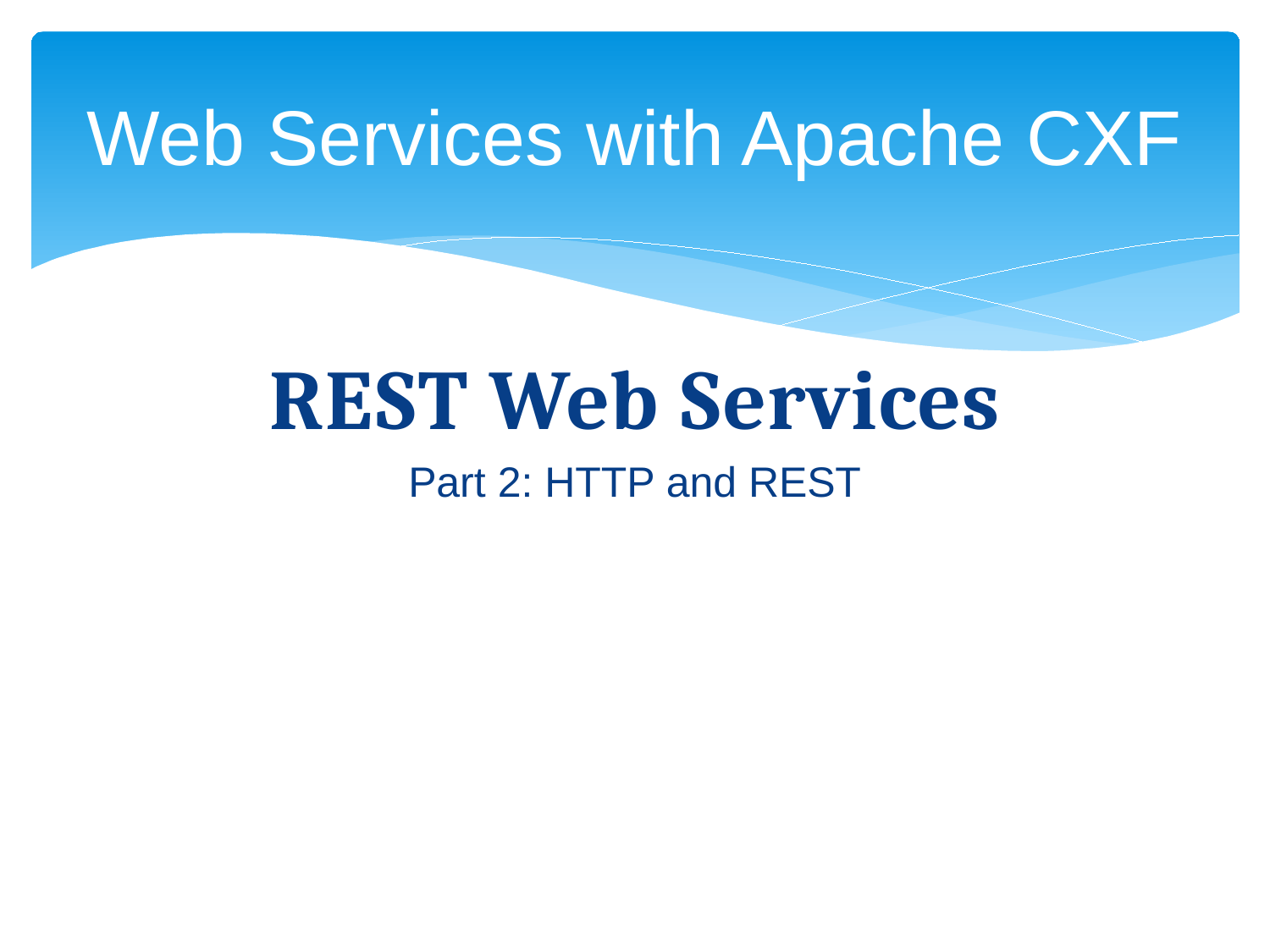

# Web Services with Apache CXF
REST Web Services
Part 2: HTTP and REST